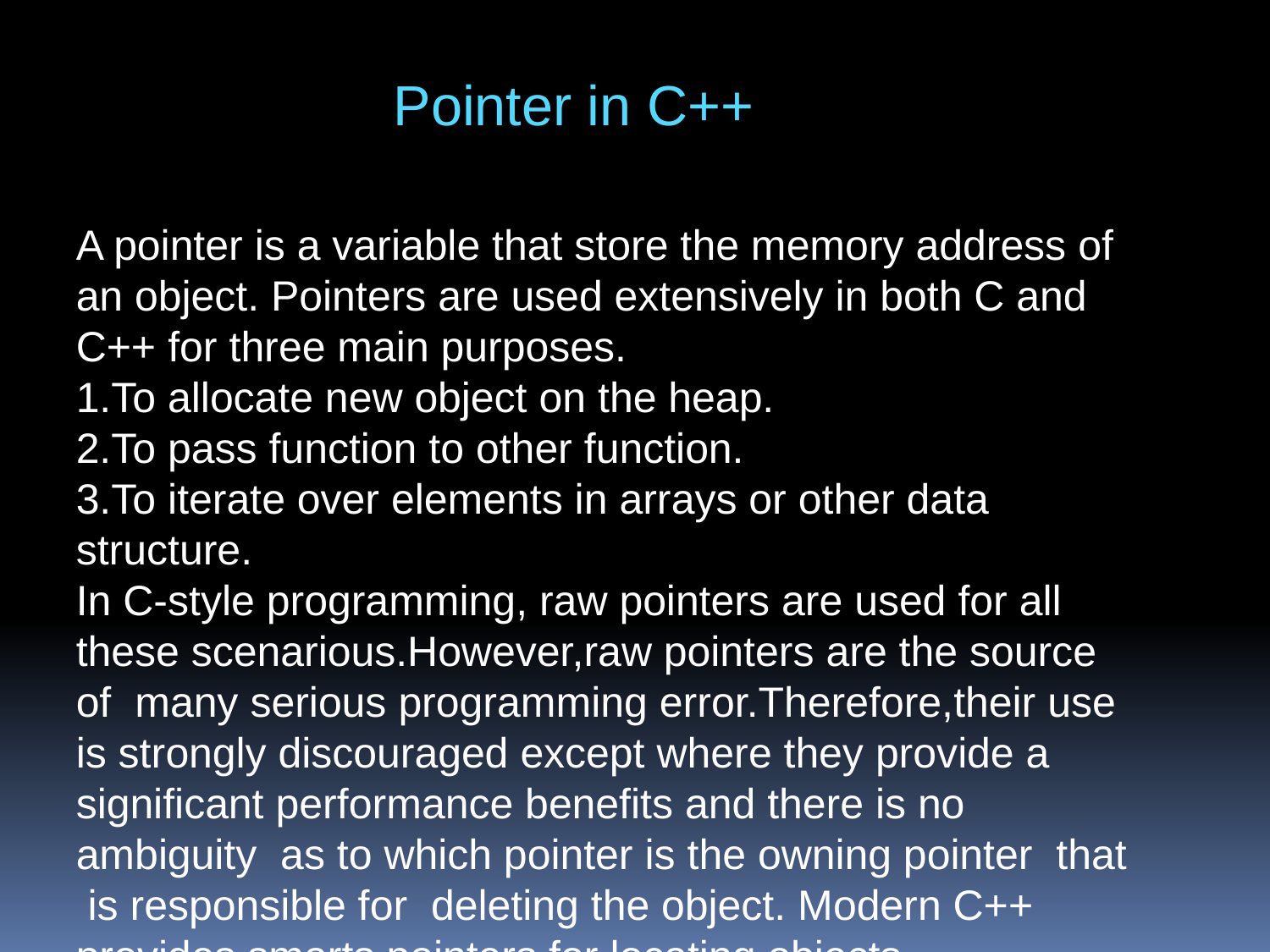

Pointer in C++
A pointer is a variable that store the memory address of an object. Pointers are used extensively in both C and C++ for three main purposes.
1.To allocate new object on the heap.
2.To pass function to other function.
3.To iterate over elements in arrays or other data structure.
In C-style programming, raw pointers are used for all these scenarious.However,raw pointers are the source of  many serious programming error.Therefore,their use is strongly discouraged except where they provide a significant performance benefits and there is no ambiguity  as to which pointer is the owning pointer  that  is responsible for  deleting the object. Modern C++ provides smarts pointers for locating objects.